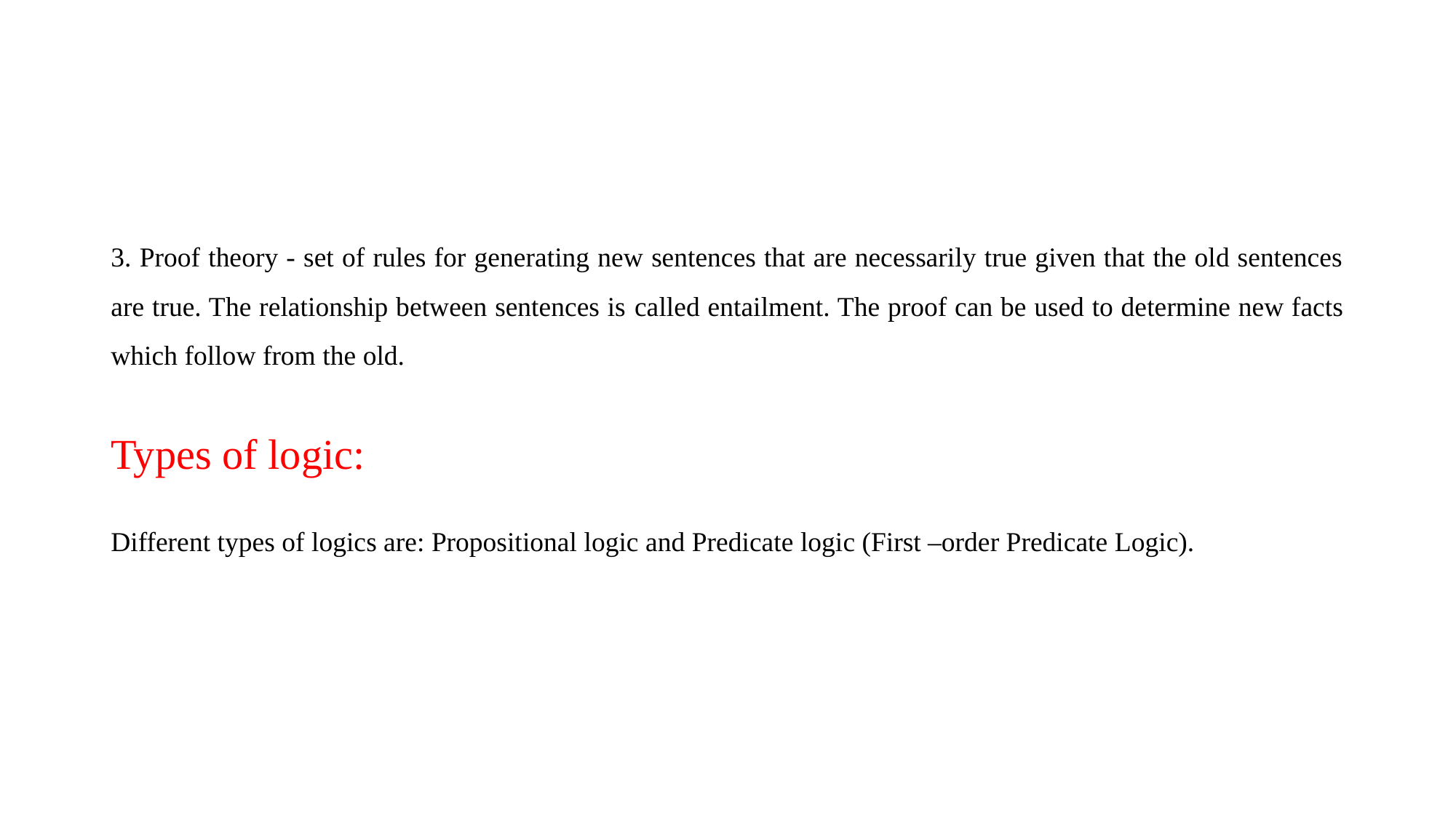

#
3. Proof theory - set of rules for generating new sentences that are necessarily true given that the old sentences are true. The relationship between sentences is called entailment. The proof can be used to determine new facts which follow from the old.
Types of logic:
Different types of logics are: Propositional logic and Predicate logic (First –order Predicate Logic).